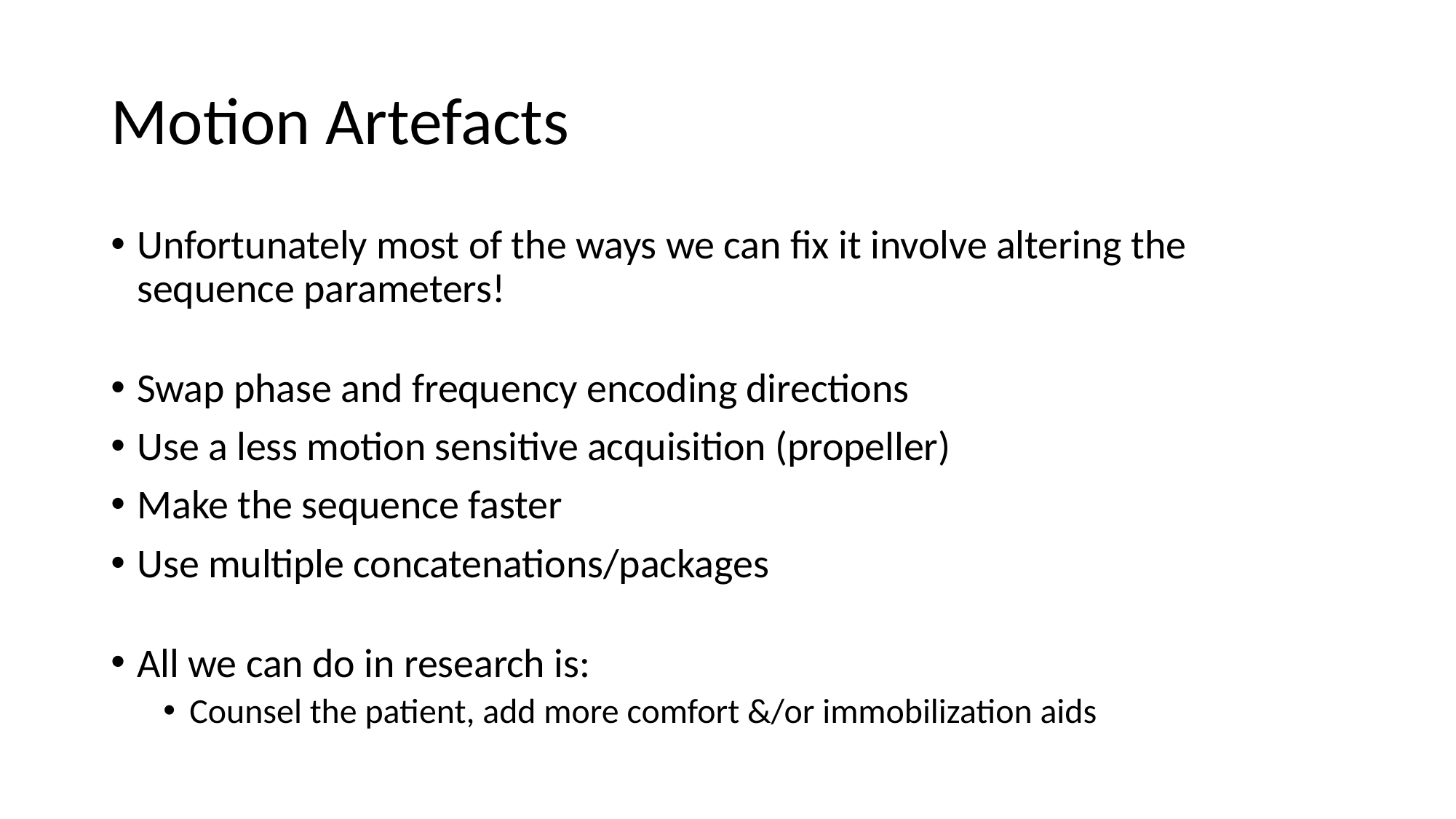

# Motion Artefacts
Unfortunately most of the ways we can fix it involve altering the sequence parameters!

Swap phase and frequency encoding directions
Use a less motion sensitive acquisition (propeller)
Make the sequence faster
Use multiple concatenations/packages

All we can do in research is:
Counsel the patient, add more comfort &/or immobilization aids